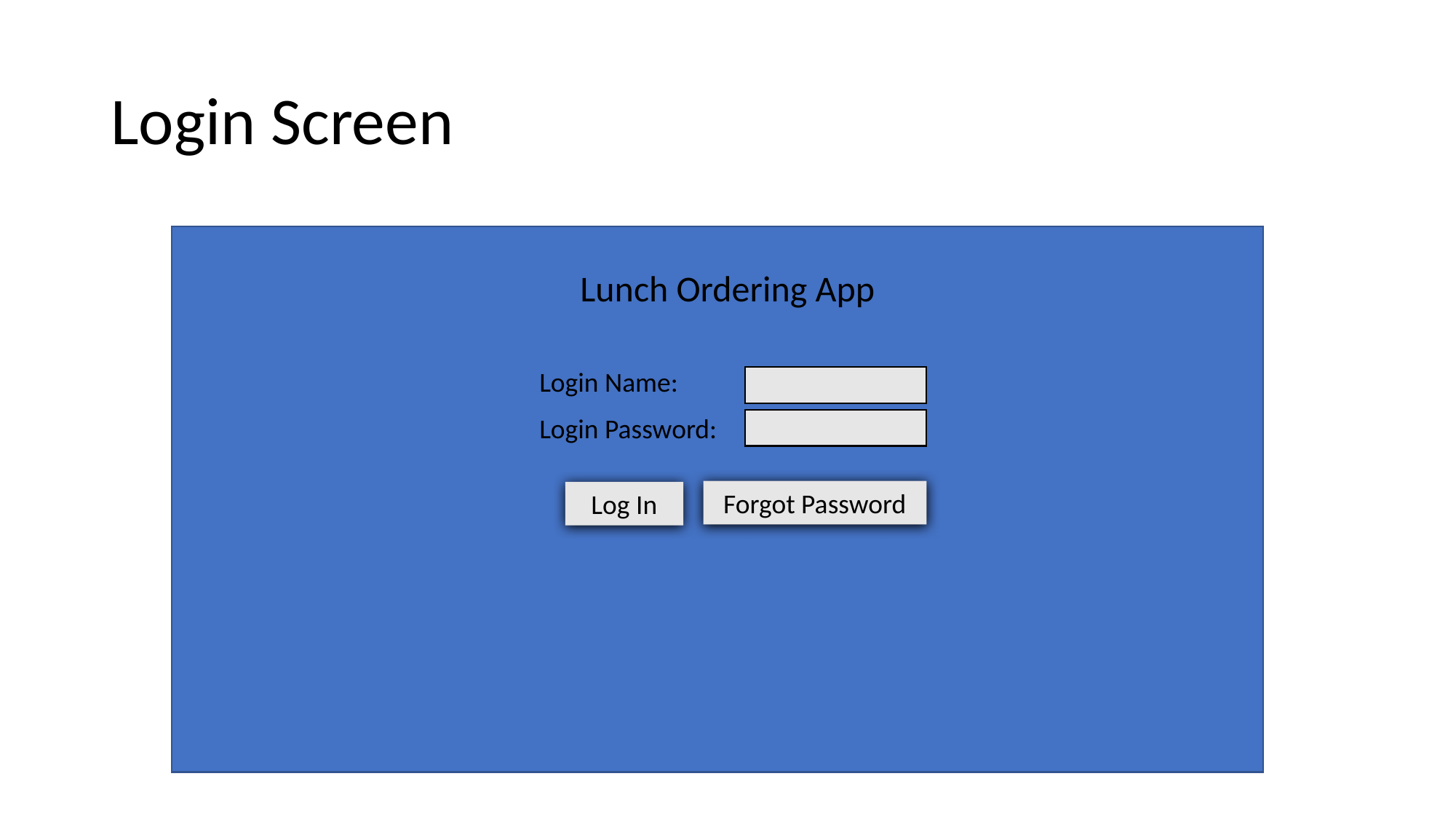

# Login Screen

Lunch Ordering App
Login Name:

Login Password:

Forgot Password
Log In